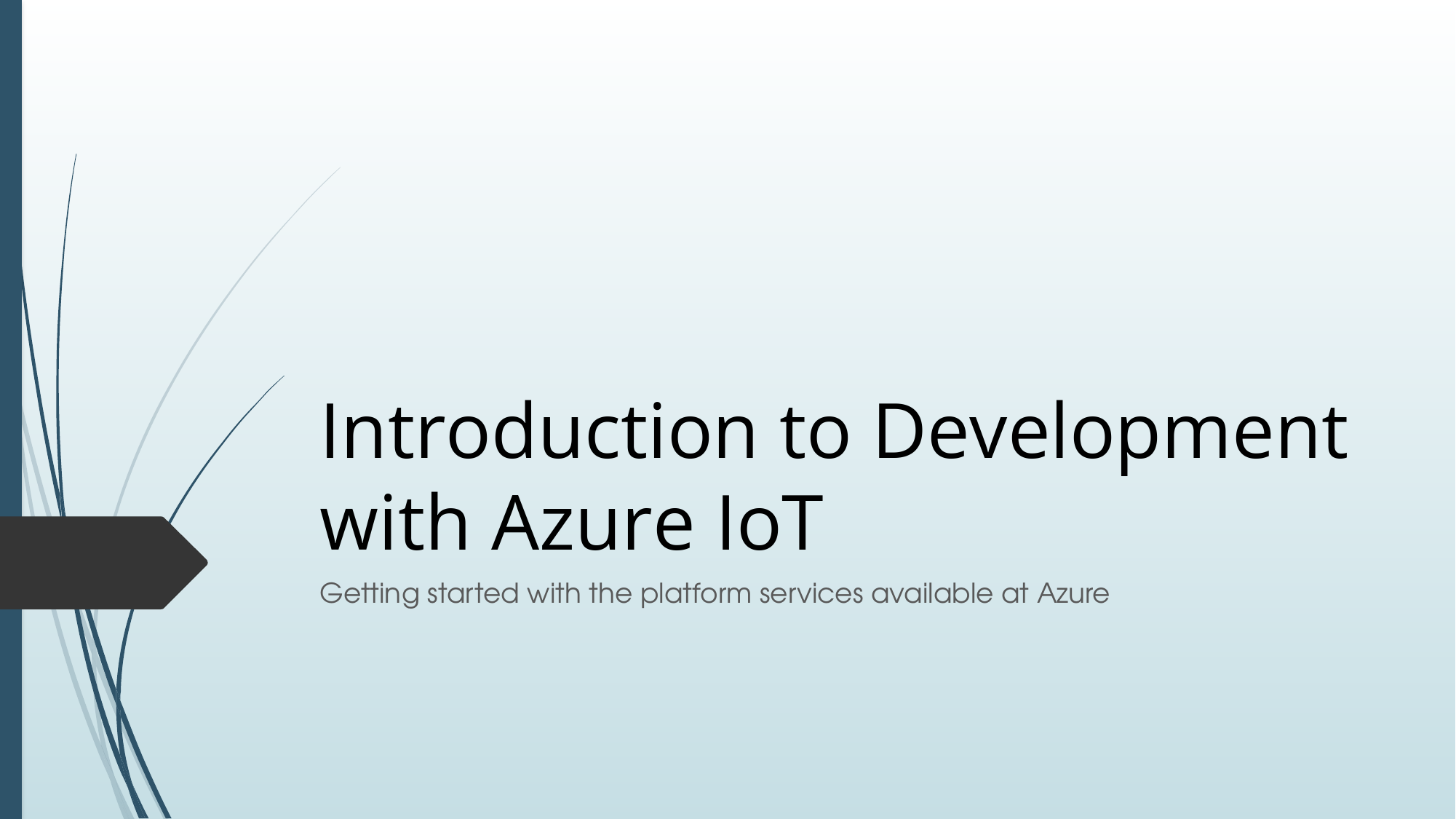

# Introduction to Development with Azure IoT
Getting started with the platform services available at Azure